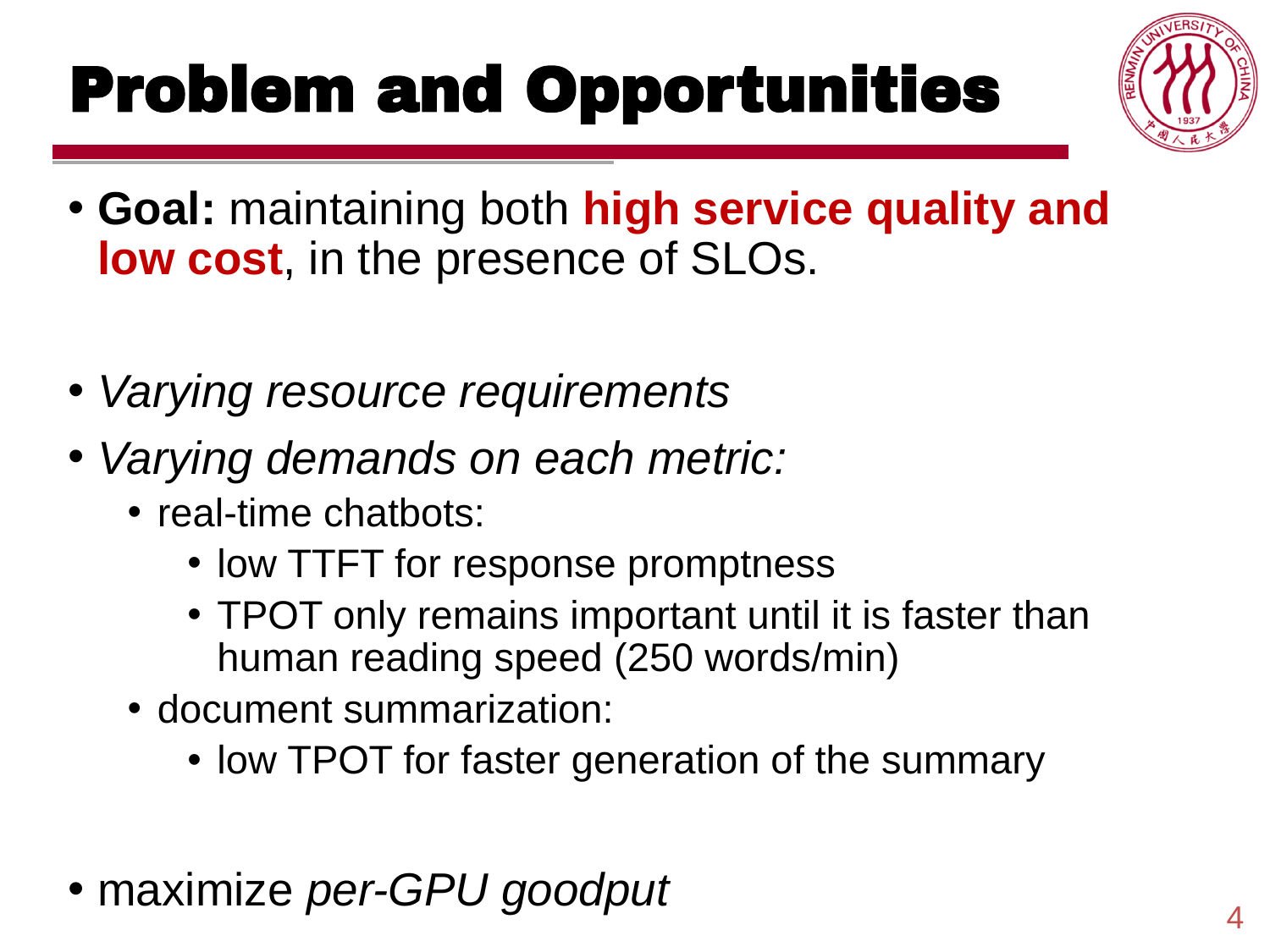

# Problem and Opportunities
Goal: maintaining both high service quality and low cost, in the presence of SLOs.

Varying resource requirements
Varying demands on each metric:
real-time chatbots:
low TTFT for response promptness
TPOT only remains important until it is faster than human reading speed (250 words/min)
document summarization:
low TPOT for faster generation of the summary

maximize per-GPU goodput